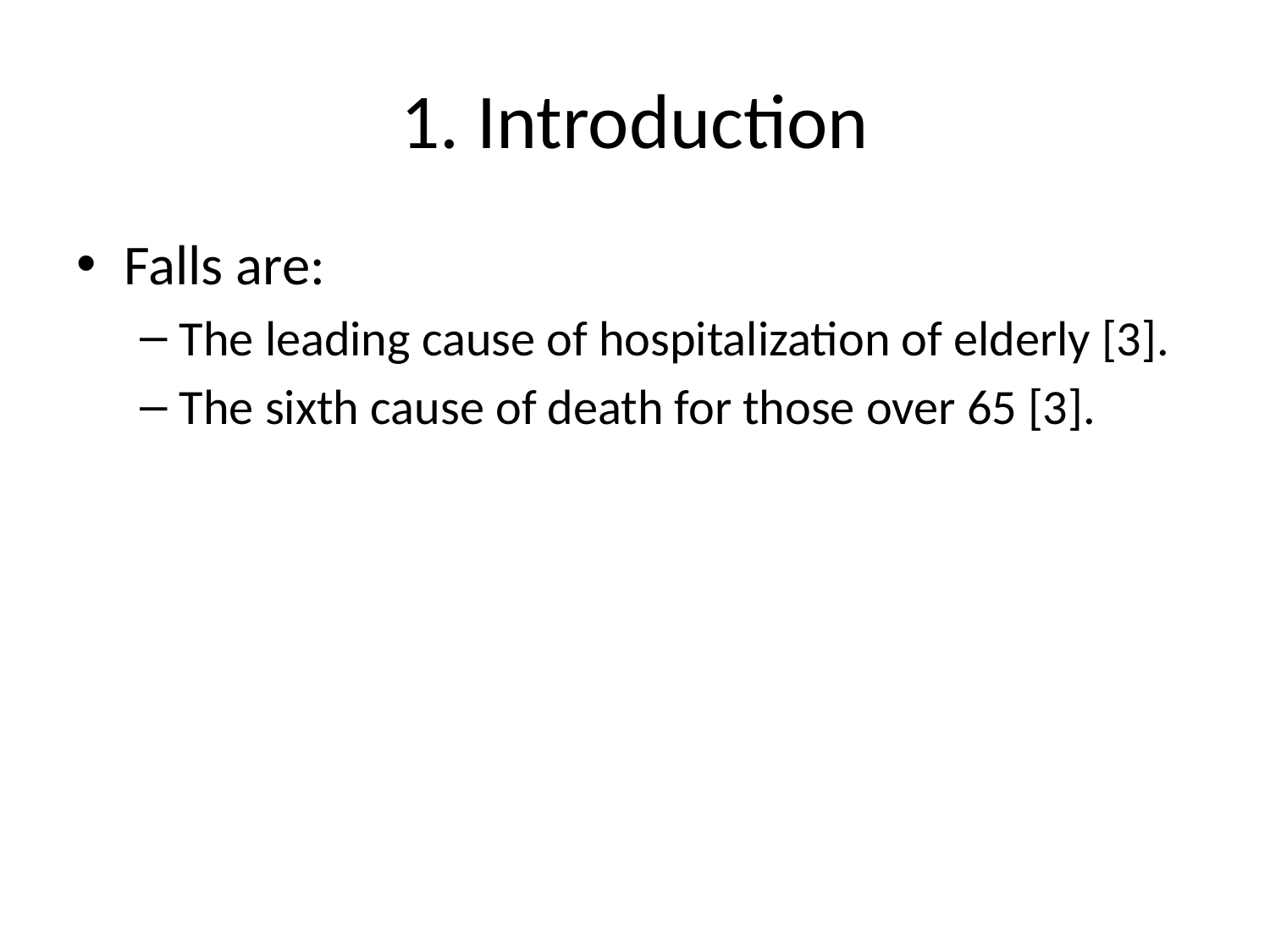

# 1. Introduction
Falls are:
The leading cause of hospitalization of elderly [3].
The sixth cause of death for those over 65 [3].